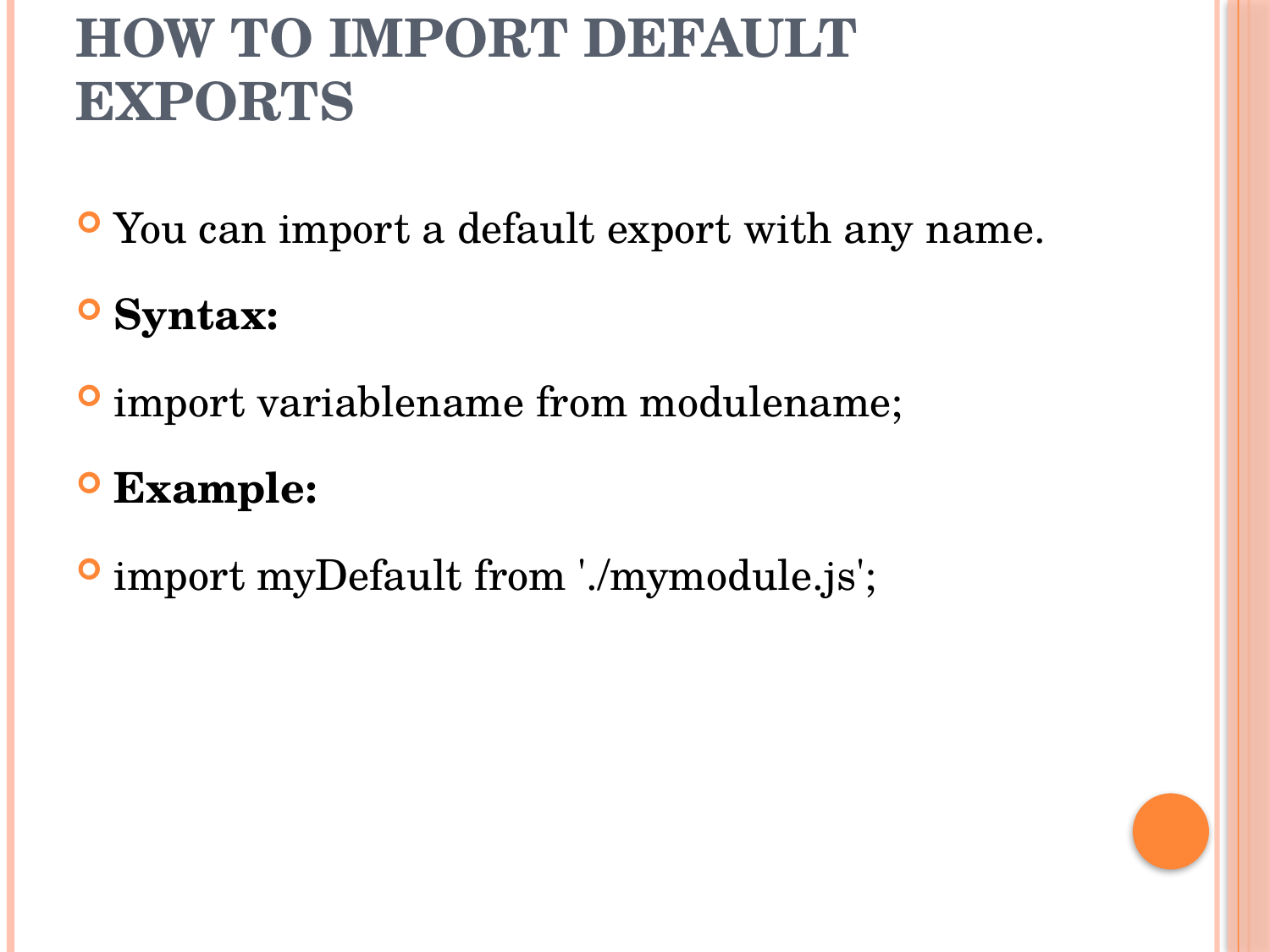

# How to import Default Exports
You can import a default export with any name.
Syntax:
import variablename from modulename;
Example:
import myDefault from './mymodule.js';